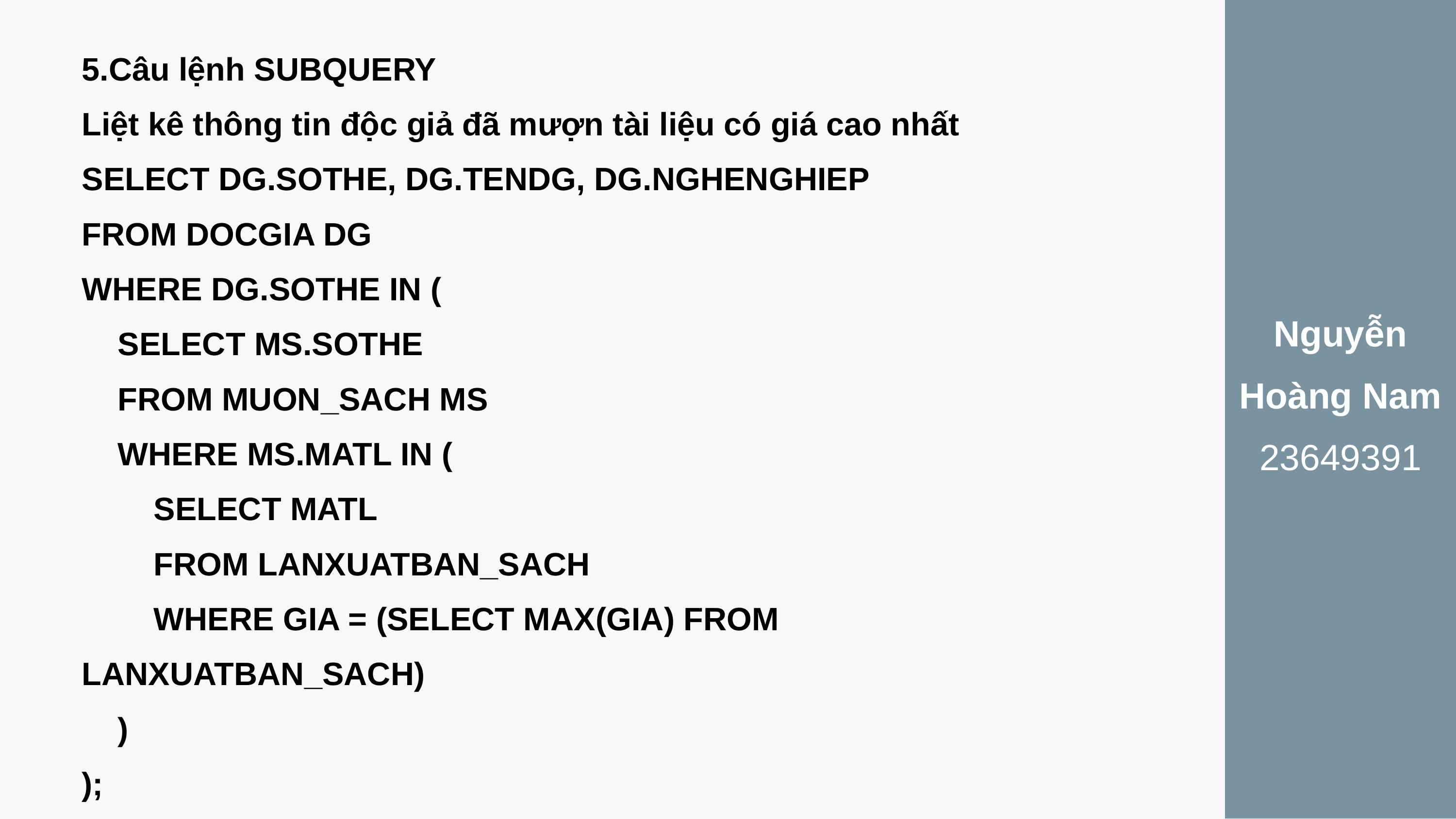

Nguyễn Hoàng Nam
23649391
5.Câu lệnh SUBQUERY
Liệt kê thông tin độc giả đã mượn tài liệu có giá cao nhất
SELECT DG.SOTHE, DG.TENDG, DG.NGHENGHIEP
FROM DOCGIA DG
WHERE DG.SOTHE IN (
    SELECT MS.SOTHE
    FROM MUON_SACH MS
    WHERE MS.MATL IN (
        SELECT MATL
        FROM LANXUATBAN_SACH
        WHERE GIA = (SELECT MAX(GIA) FROM LANXUATBAN_SACH)
    )
);